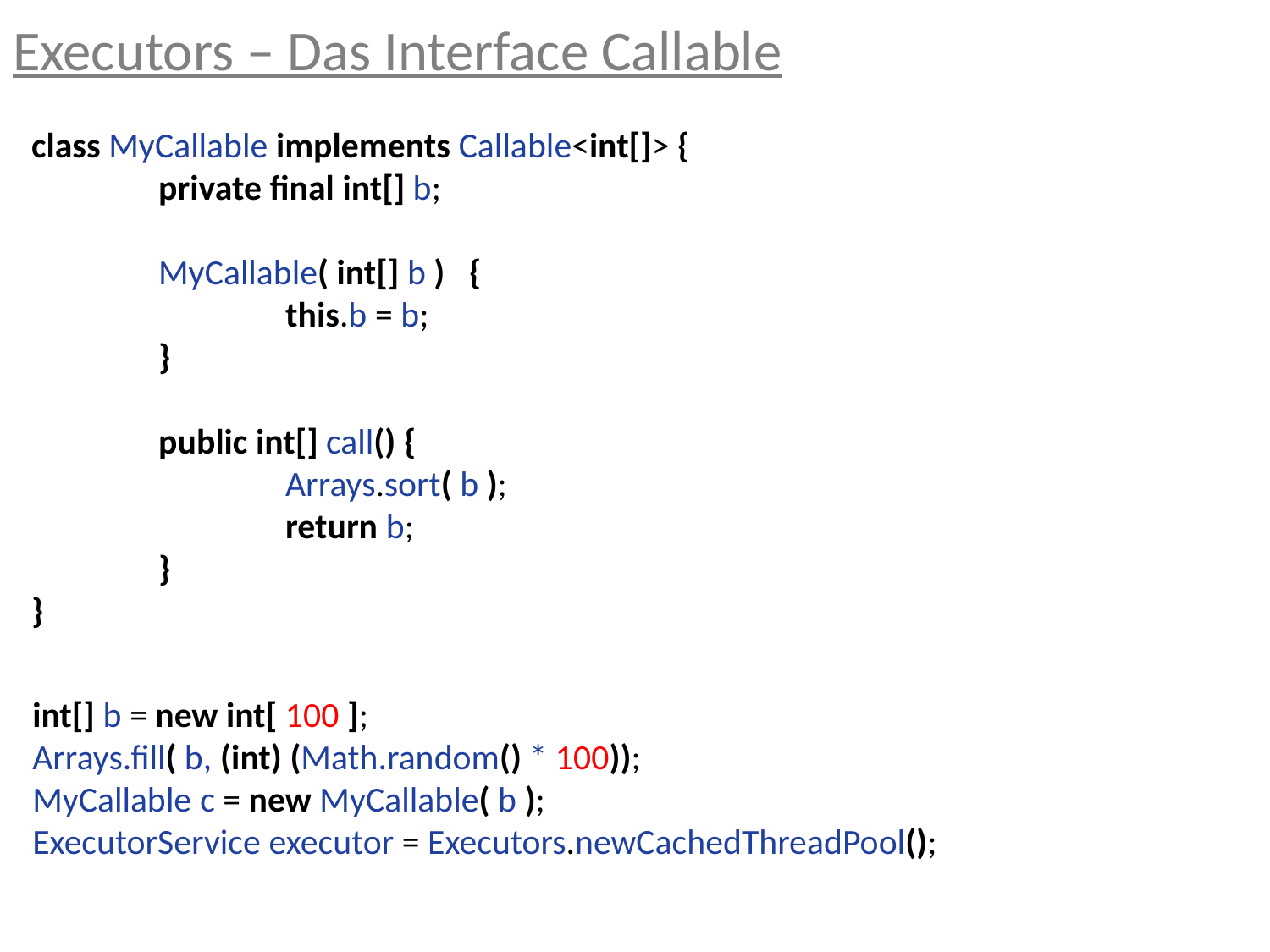

Executors – Das Interface Callable
class MyCallable implements Callable<int[]> {
	private final int[] b;

	MyCallable( int[] b )   {
		this.b = b;
	}

	public int[] call() {
		Arrays.sort( b );
		return b;
	}
}
int[] b = new int[ 100 ];
Arrays.fill( b, (int) (Math.random() * 100));
MyCallable c = new MyCallable( b );
ExecutorService executor = Executors.newCachedThreadPool();